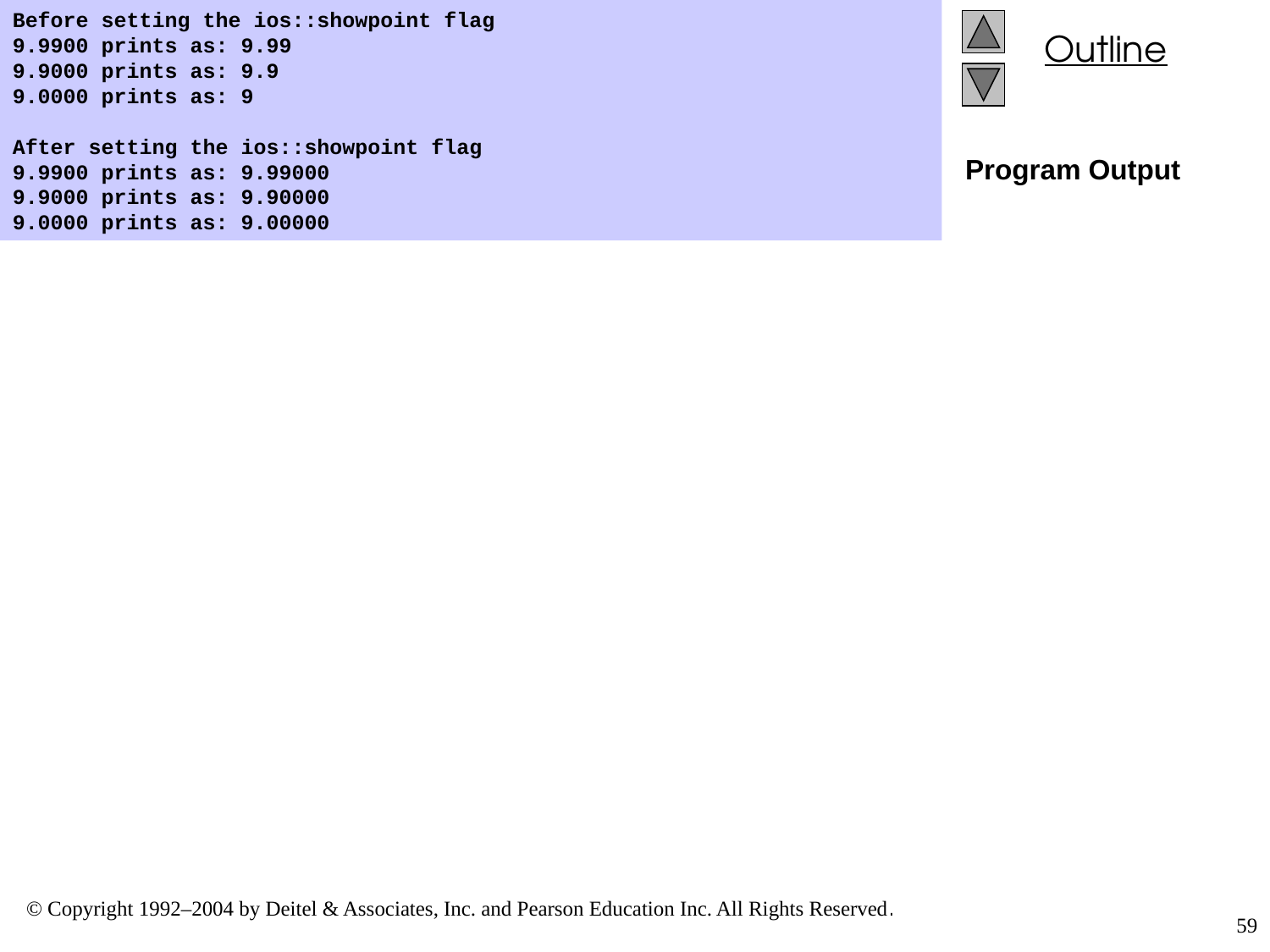

Before setting the ios::showpoint flag
9.9900 prints as: 9.99
9.9000 prints as: 9.9
9.0000 prints as: 9

After setting the ios::showpoint flag
9.9900 prints as: 9.99000
9.9000 prints as: 9.90000
9.0000 prints as: 9.00000

Program Output